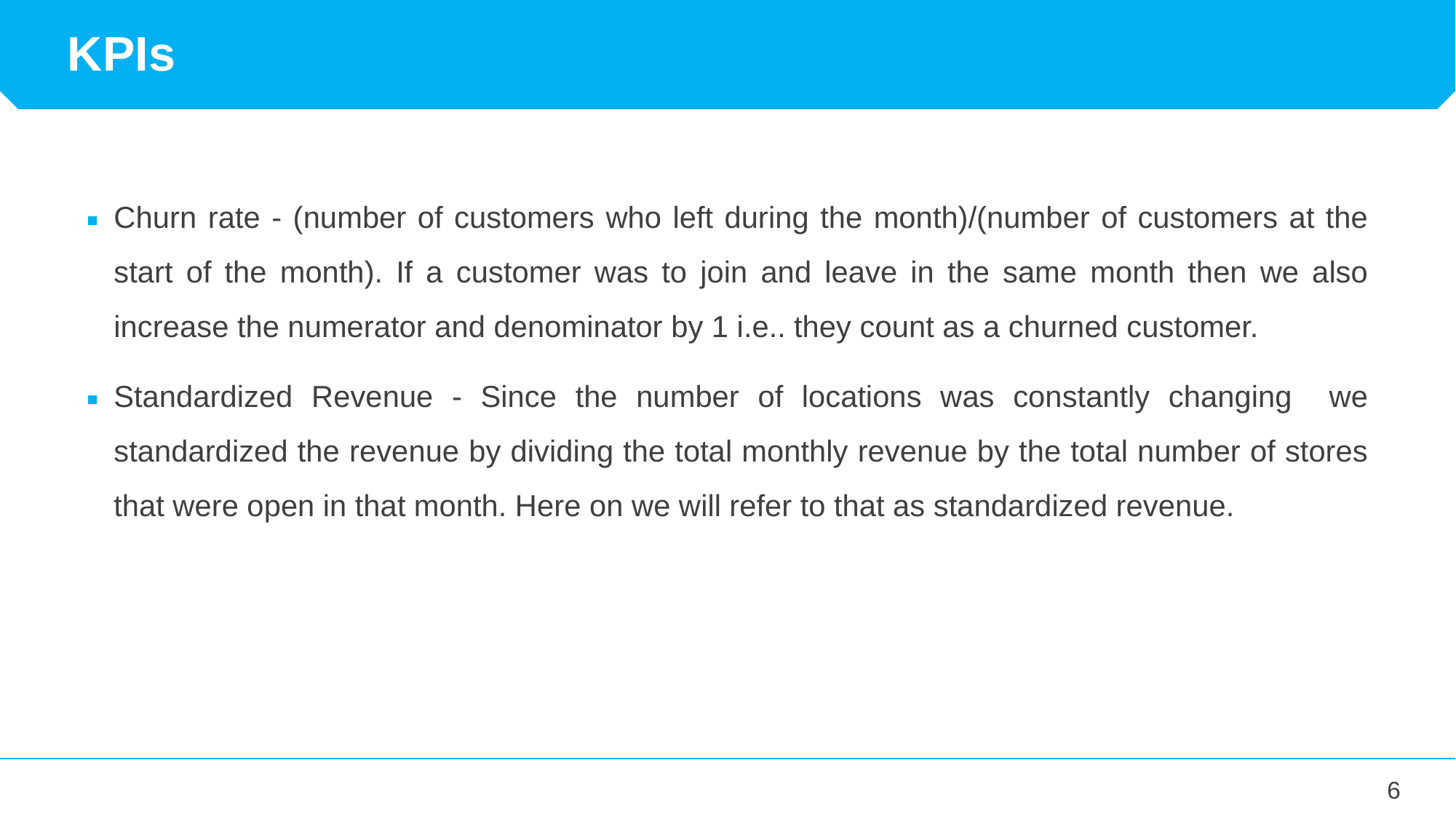

KPIs
Churn rate - (number of customers who left during the month)/(number of customers at the start of the month). If a customer was to join and leave in the same month then we also increase the numerator and denominator by 1 i.e.. they count as a churned customer.
Standardized Revenue - Since the number of locations was constantly changing  we standardized the revenue by dividing the total monthly revenue by the total number of stores that were open in that month. Here on we will refer to that as standardized revenue.

6